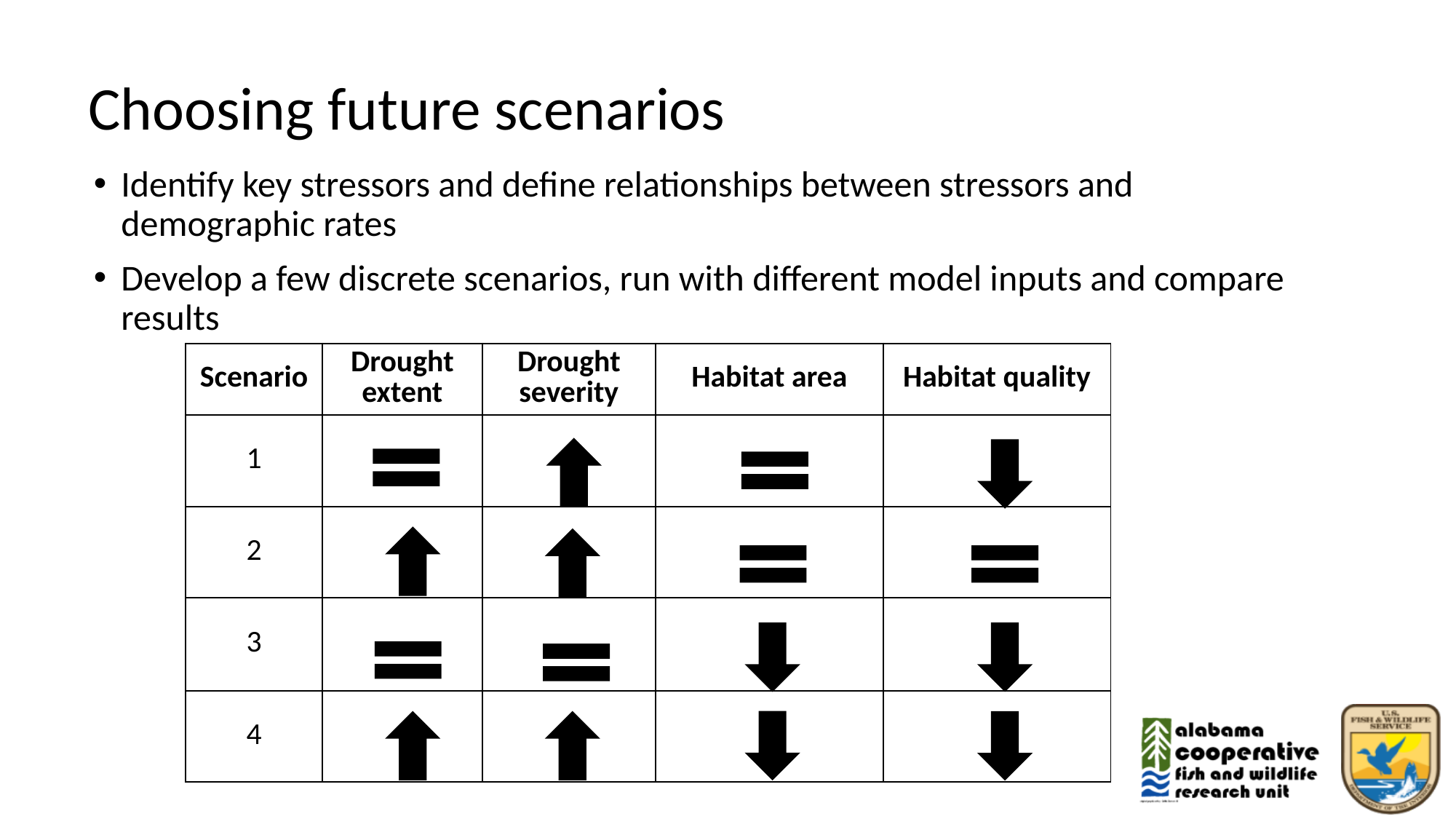

# Choosing future scenarios
Identify key stressors and define relationships between stressors and demographic rates
Develop a few discrete scenarios, run with different model inputs and compare results
| Scenario | Drought extent | Drought severity | Habitat area | Habitat quality |
| --- | --- | --- | --- | --- |
| 1 |  |  |  |  |
| 2 |  |  |  |  |
| 3 |  |  |  |  |
| 4 |  |  |  |  |